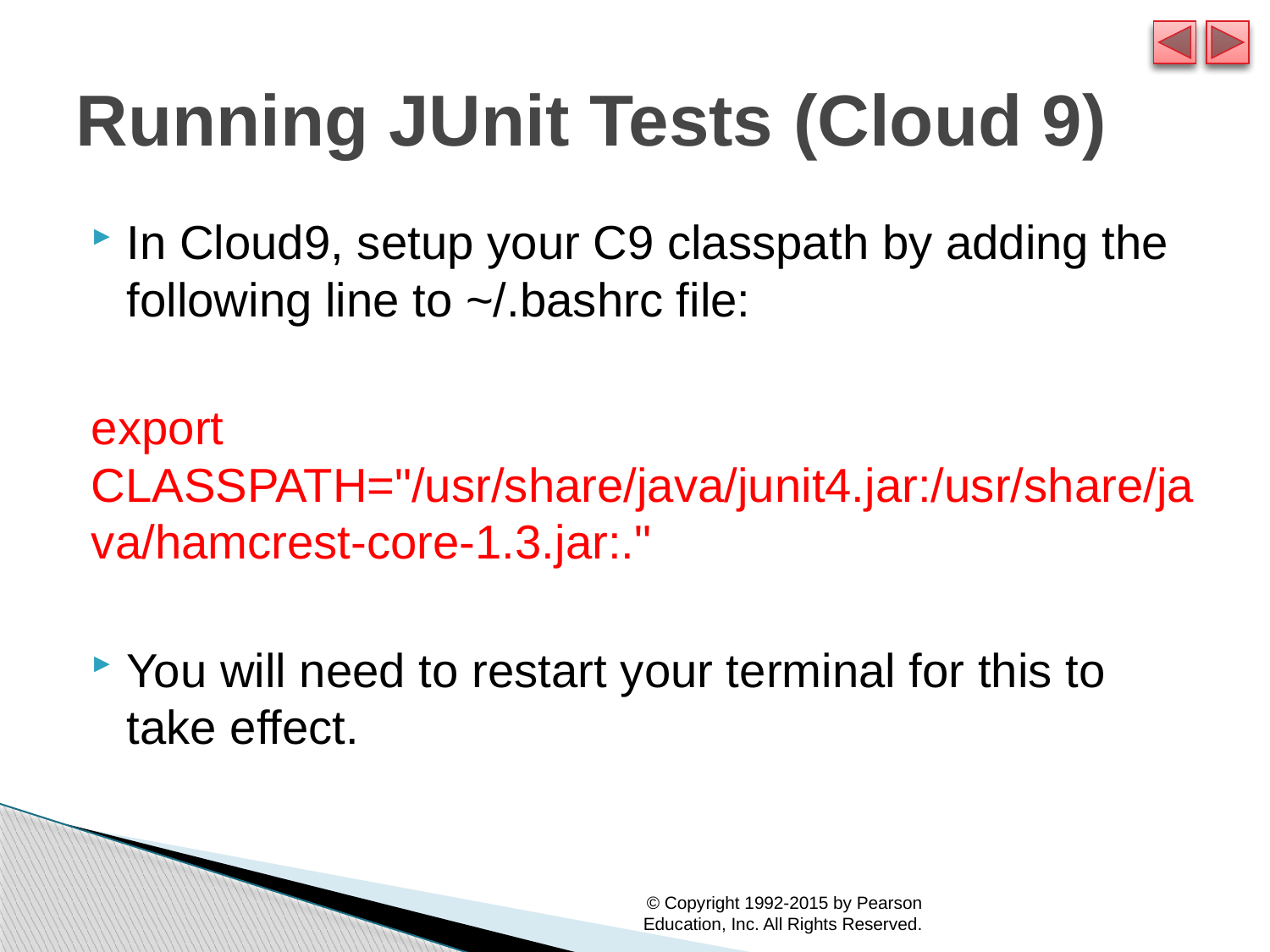

# Running JUnit Tests (Cloud 9)
In Cloud9, setup your C9 classpath by adding the following line to ~/.bashrc file:

export CLASSPATH="/usr/share/java/junit4.jar:/usr/share/java/hamcrest-core-1.3.jar:."

You will need to restart your terminal for this to take effect.
© Copyright 1992-2015 by Pearson Education, Inc. All Rights Reserved.